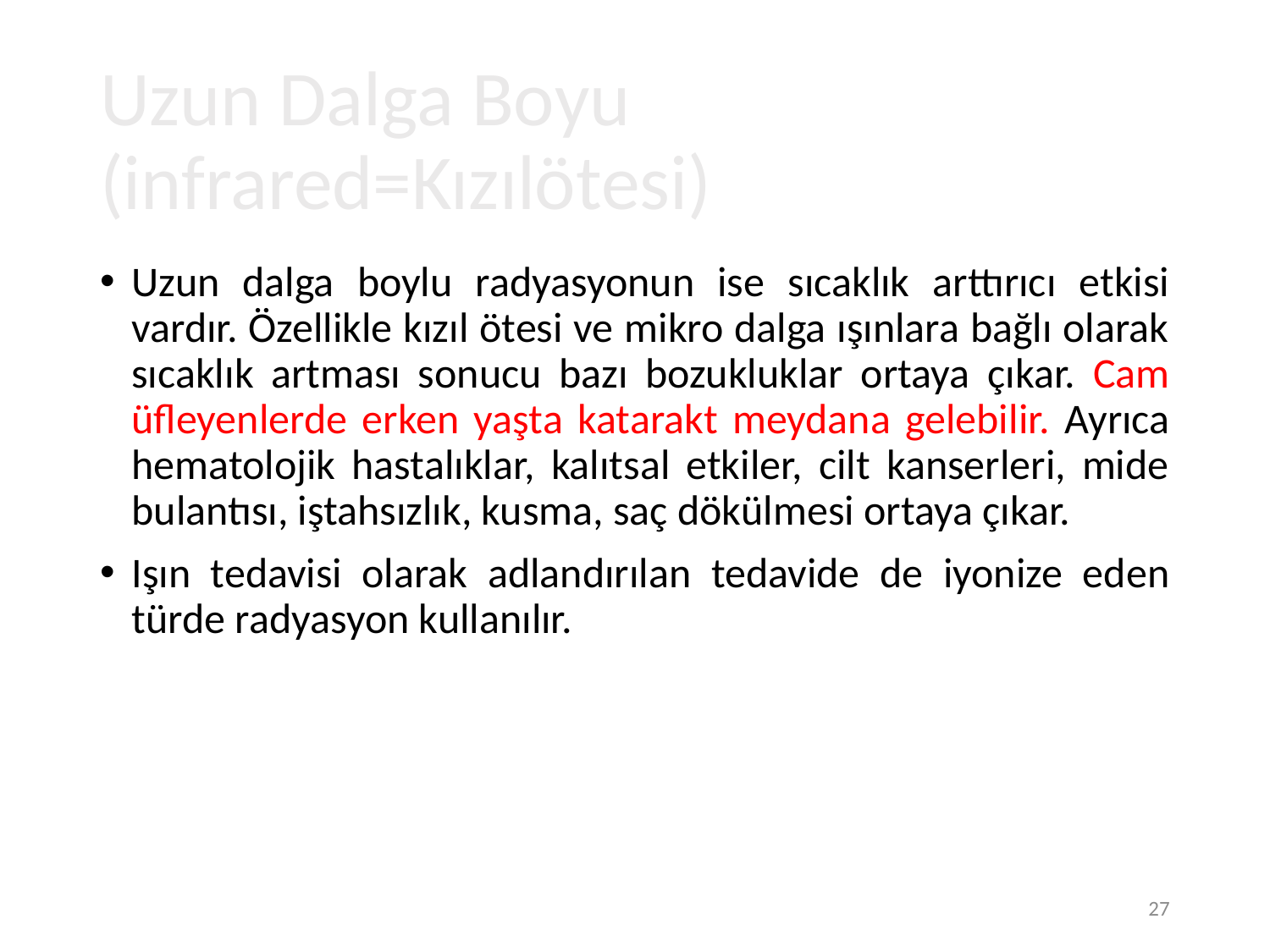

27
# Uzun Dalga Boyu (infrared=Kızılötesi)
Uzun dalga boylu radyasyonun ise sıcaklık arttırıcı etkisi vardır. Özellikle kızıl ötesi ve mikro dalga ışınlara bağlı olarak sıcaklık artması sonucu bazı bozukluklar ortaya çıkar. Cam üfleyenlerde erken yaşta katarakt meydana gelebilir. Ayrıca hematolojik hastalıklar, kalıtsal etkiler, cilt kanserleri, mide bulantısı, iştahsızlık, kusma, saç dökülmesi ortaya çıkar.
Işın tedavisi olarak adlandırılan tedavide de iyonize eden türde radyasyon kullanılır.